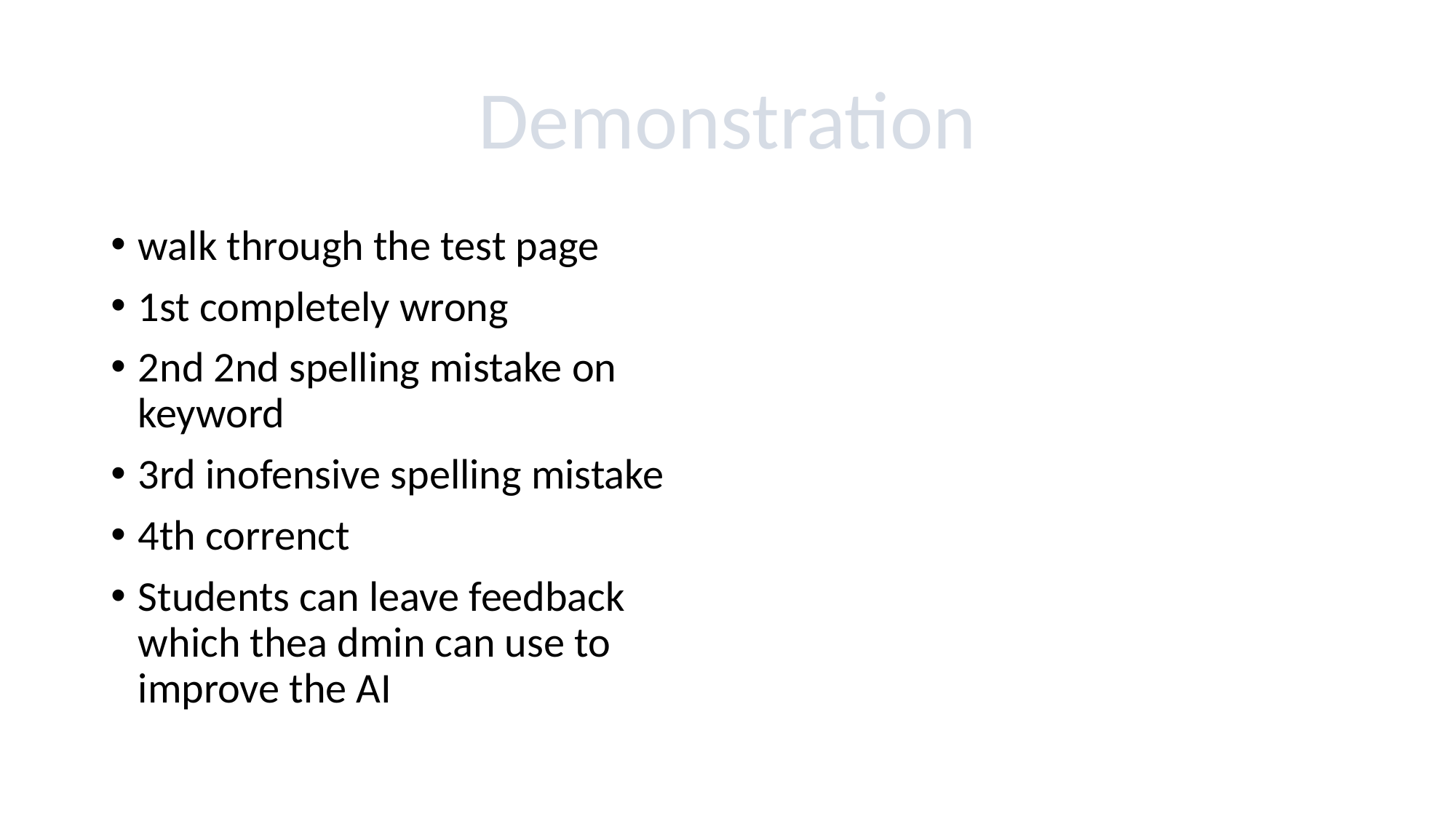

# Demonstration
walk through the test page
1st completely wrong
2nd 2nd spelling mistake on keyword
3rd inofensive spelling mistake
4th correnct
Students can leave feedback which thea dmin can use to improve the AI